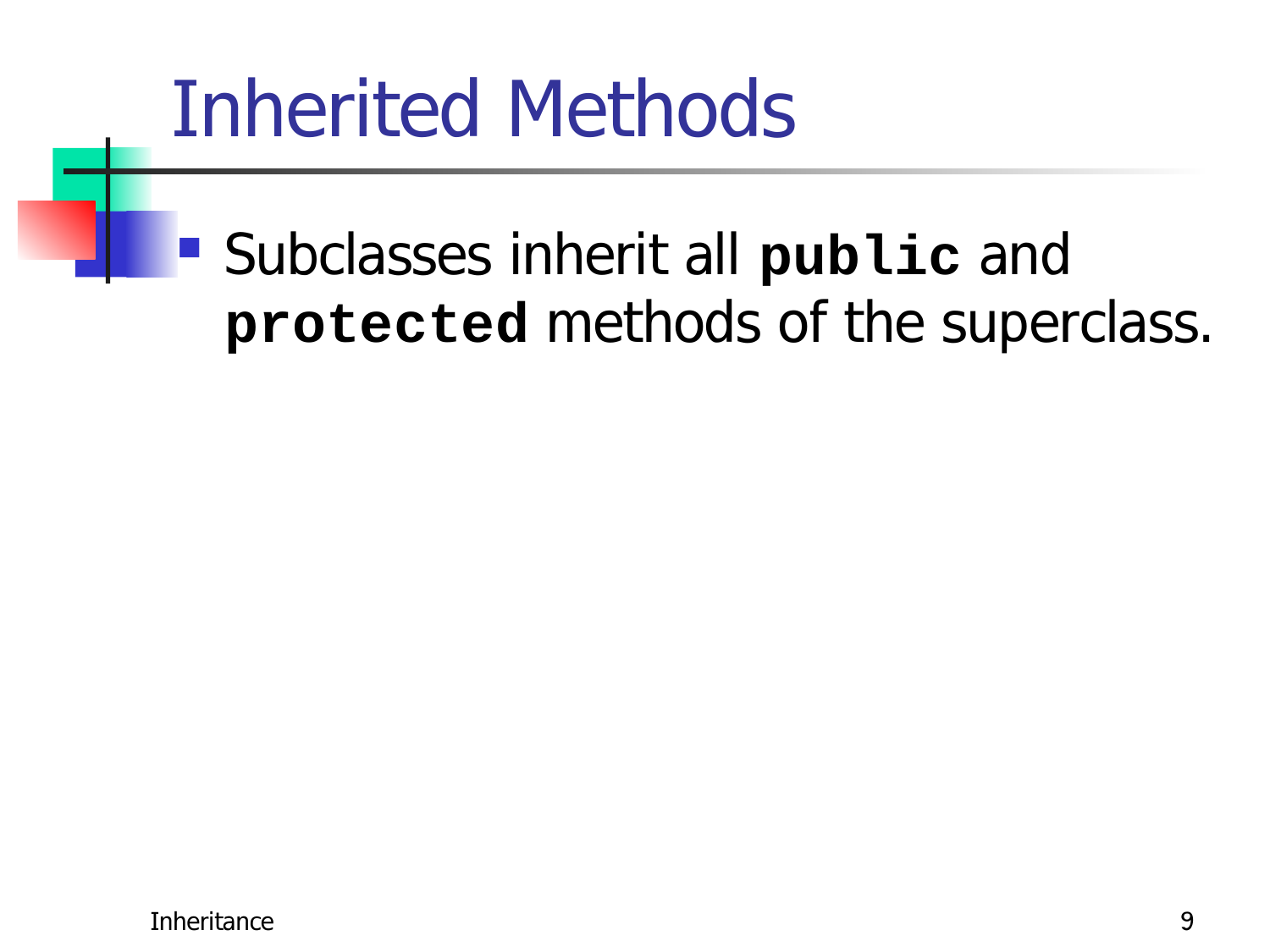

# Inherited Methods
Subclasses inherit all public and protected methods of the superclass.
Inheritance
9